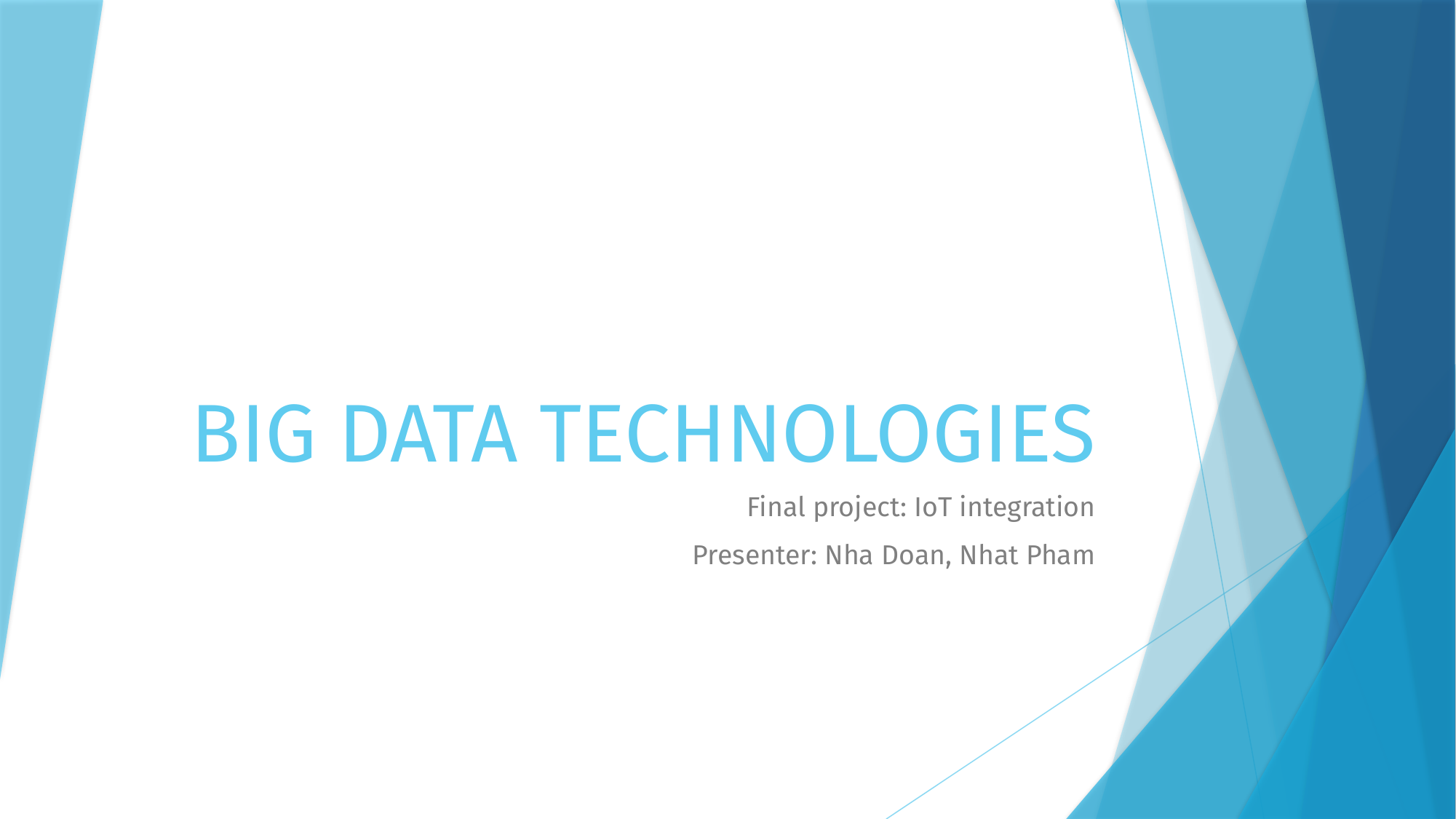

# BIG DATA TECHNOLOGIES
Final project: IoT integration
Presenter: Nha Doan, Nhat Pham